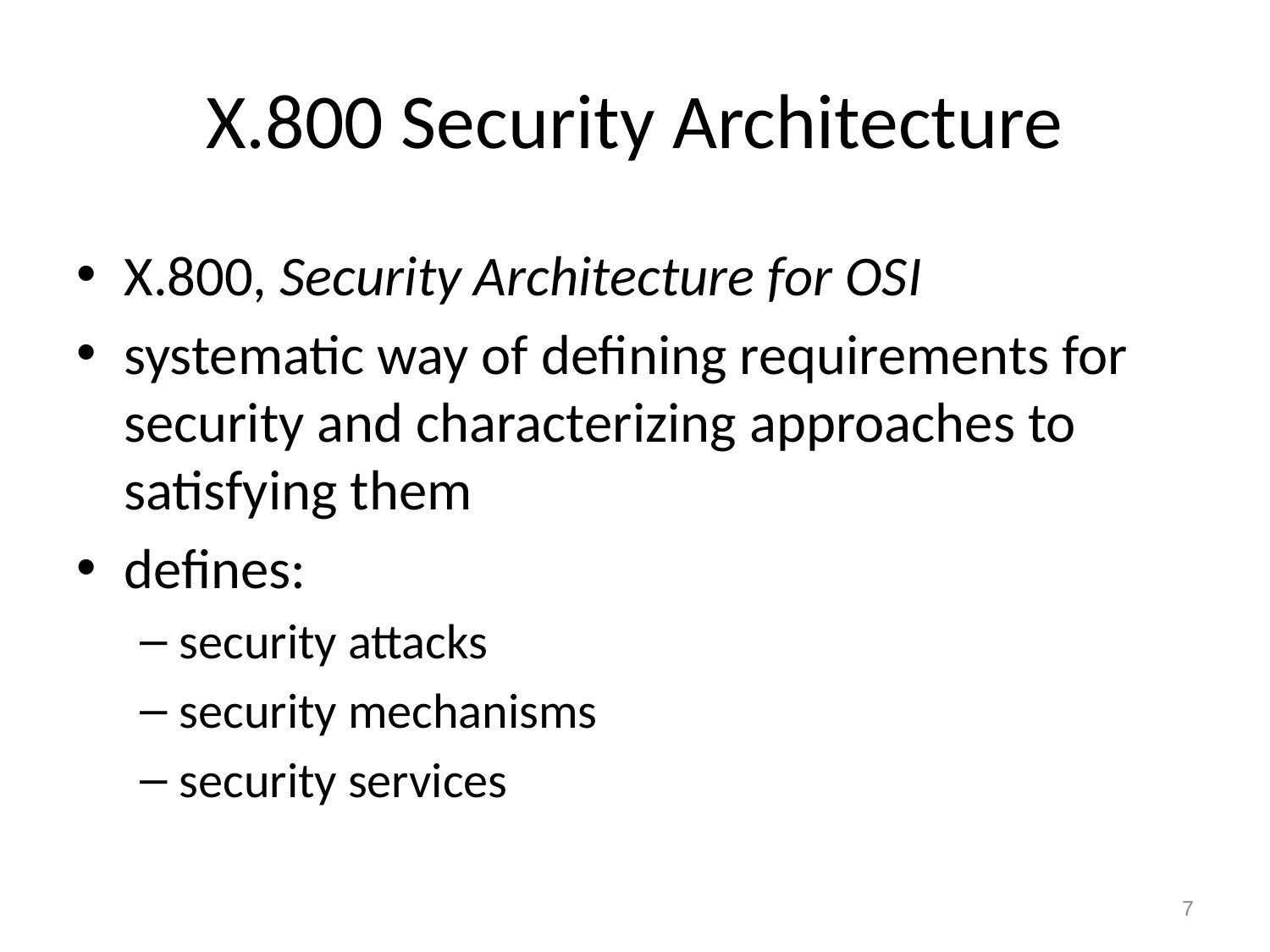

# X.800 Security Architecture
X.800, Security Architecture for OSI
systematic way of defining requirements for security and characterizing approaches to satisfying them
defines:
security attacks
security mechanisms
security services
7